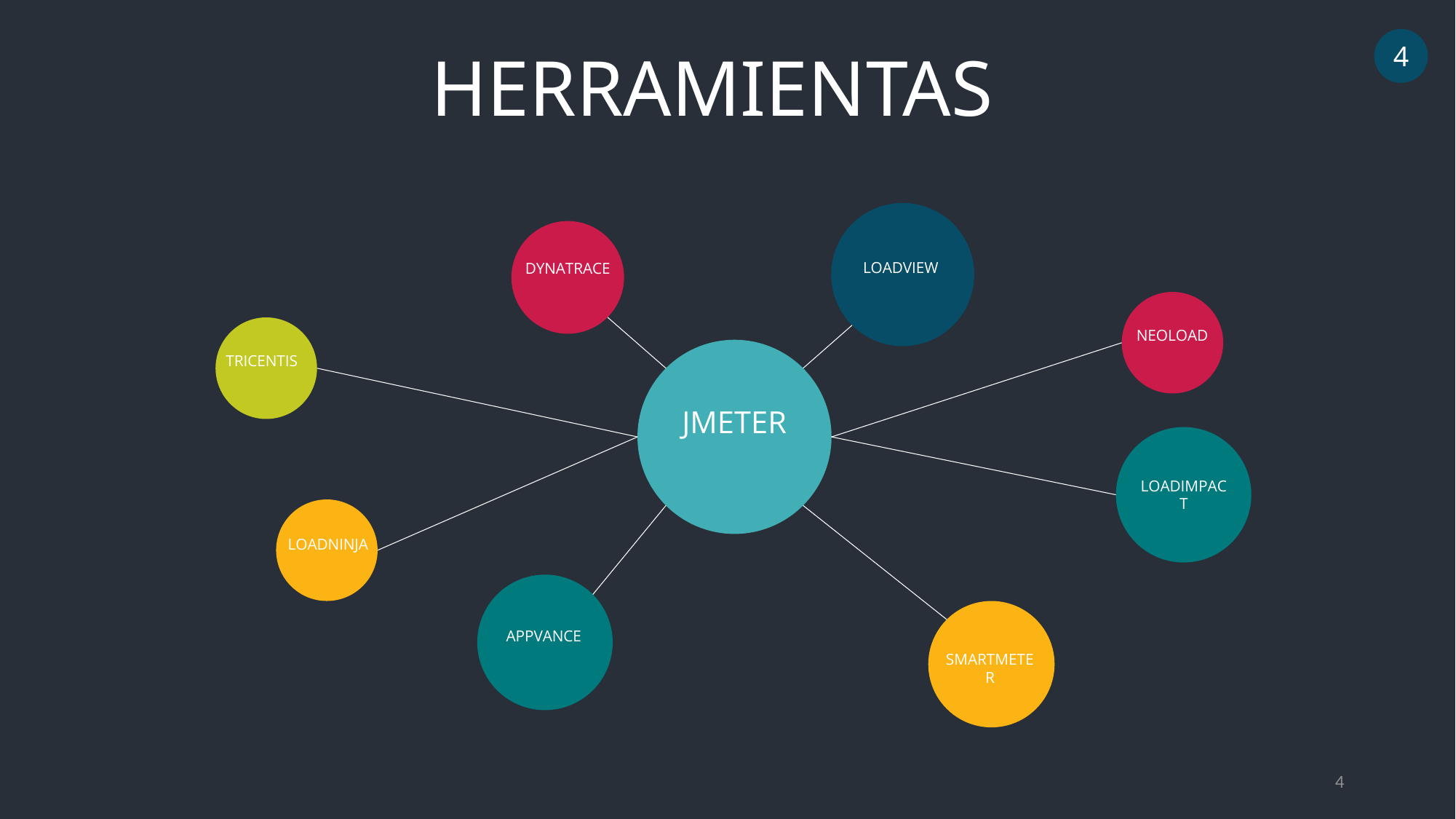

4
HERRAMIENTAS

LOADVIEW
DYNATRACE

NEOLOAD

TRICENTIS
JMETER

LOADIMPACT

LOADNINJA

APPVANCE
SMARTMETER
4